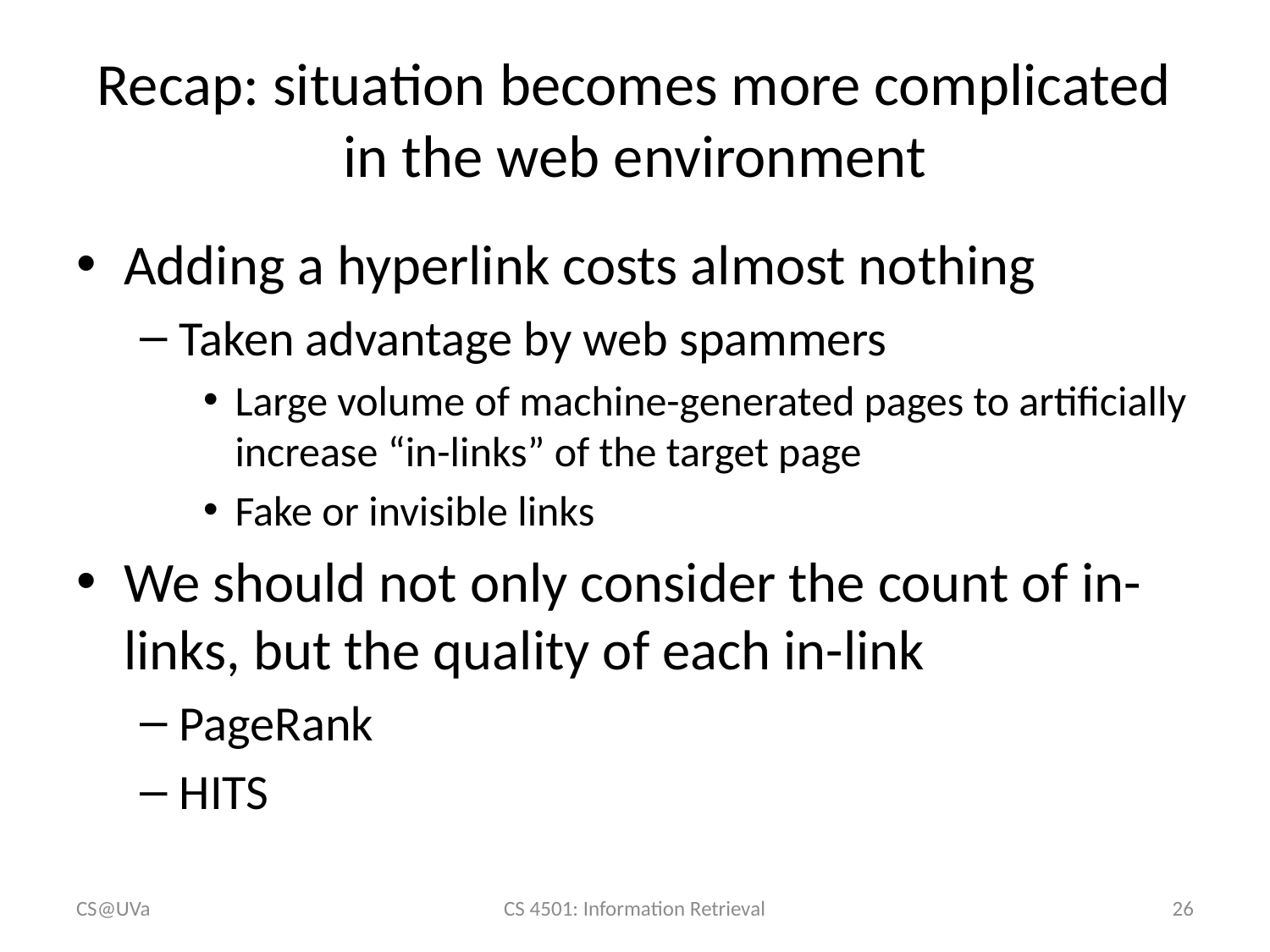

# Recap: situation becomes more complicated in the web environment
Adding a hyperlink costs almost nothing
Taken advantage by web spammers
Large volume of machine-generated pages to artificially increase “in-links” of the target page
Fake or invisible links
We should not only consider the count of in-links, but the quality of each in-link
PageRank
HITS

CS@UVa
CS 4501: Information Retrieval
26